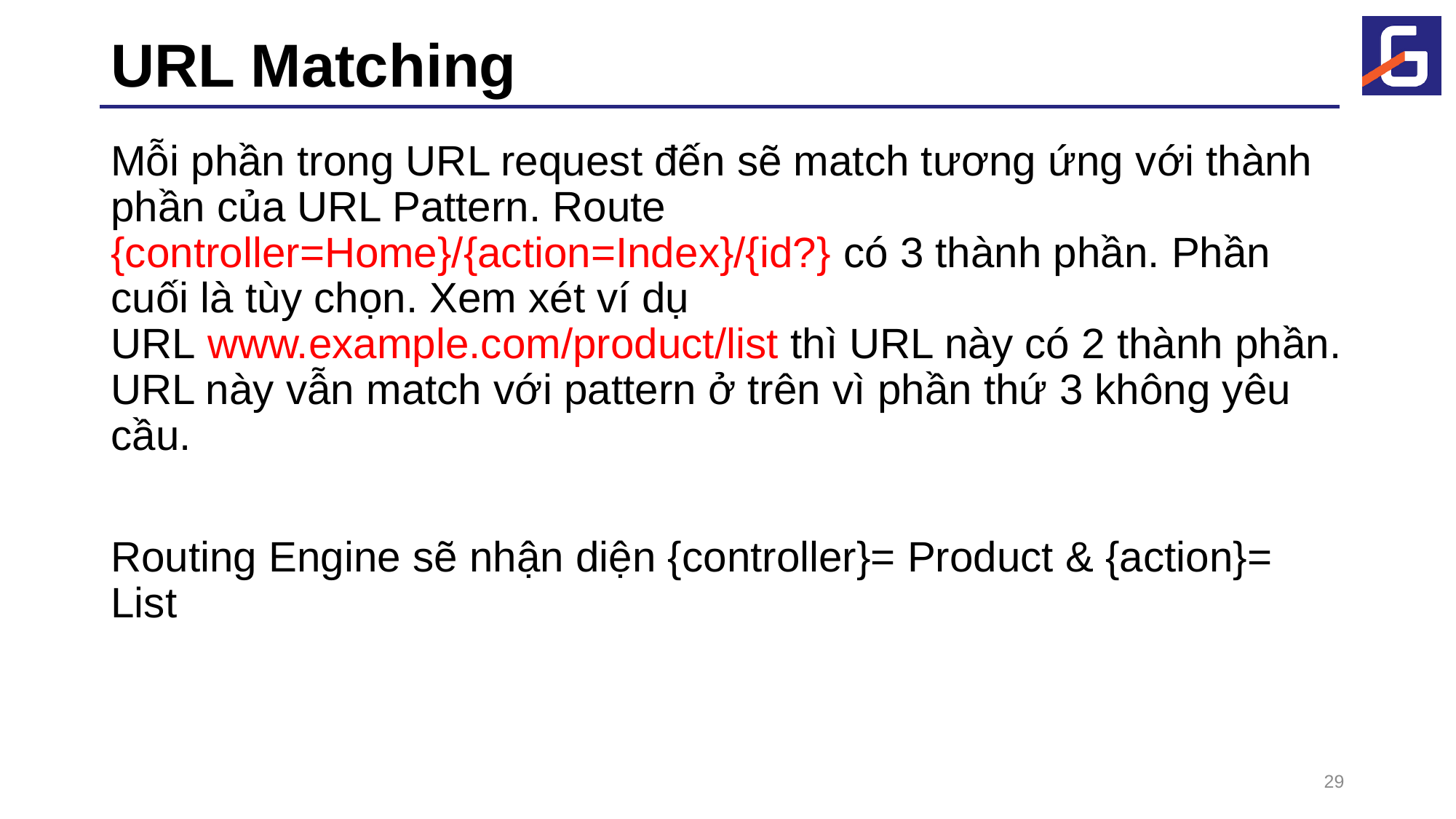

# URL Matching
Mỗi phần trong URL request đến sẽ match tương ứng với thành phần của URL Pattern. Route {controller=Home}/{action=Index}/{id?} có 3 thành phần. Phần cuối là tùy chọn. Xem xét ví dụ URL www.example.com/product/list thì URL này có 2 thành phần. URL này vẫn match với pattern ở trên vì phần thứ 3 không yêu cầu.

Routing Engine sẽ nhận diện {controller}= Product & {action}= List
29